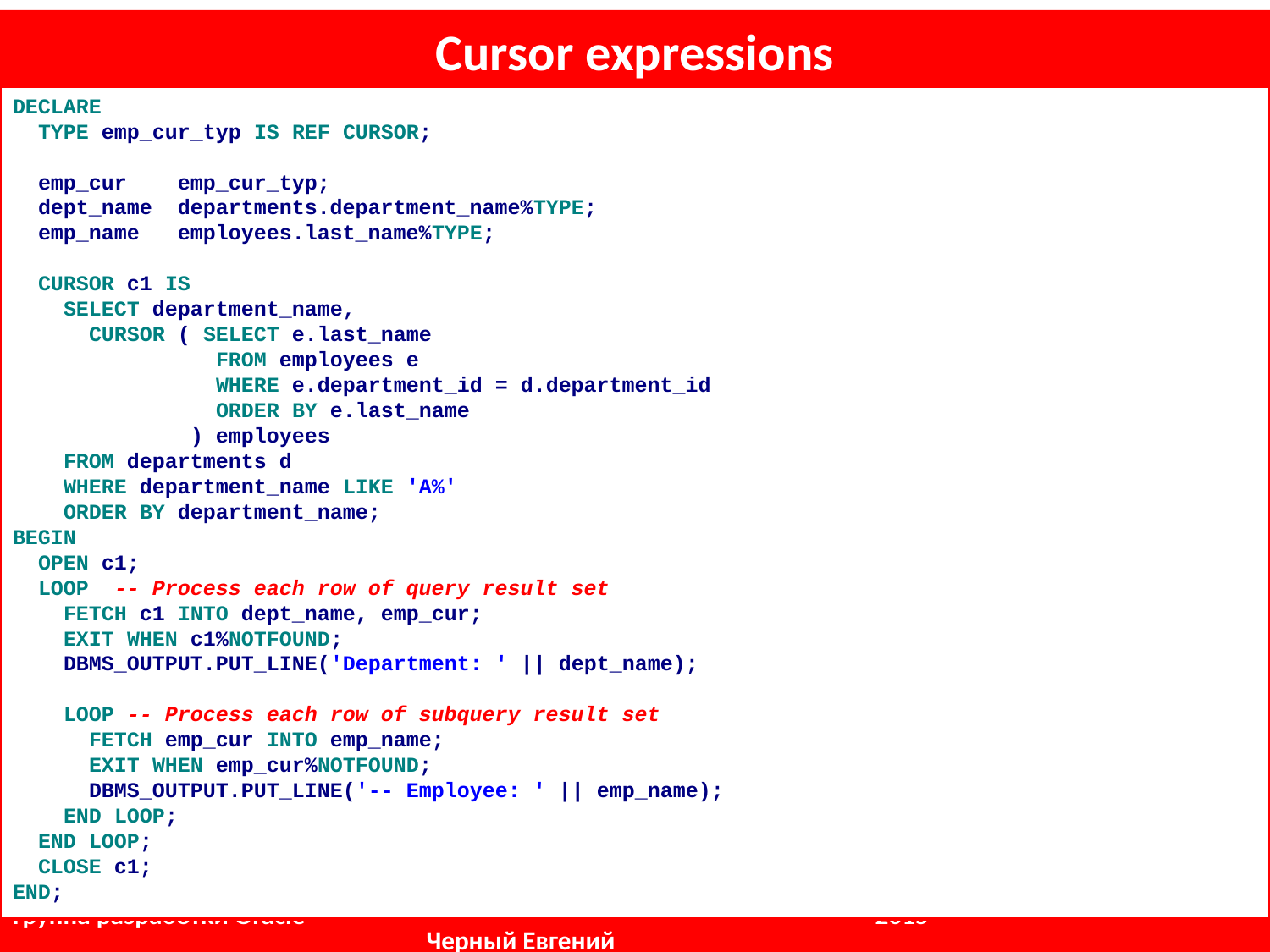

# Cursor expressions

Возвращает вложенный курсор:
CURSOR ( subquery )

Открывается неявно при извлечении

Закрывается либо явно пользователем, либо при закрытии родительского курсора
DECLARE
  TYPE emp_cur_typ IS REF CURSOR;

  emp_cur    emp_cur_typ;
  dept_name  departments.department_name%TYPE;
  emp_name   employees.last_name%TYPE;

  CURSOR c1 IS
    SELECT department_name,
      CURSOR ( SELECT e.last_name
                FROM employees e
                WHERE e.department_id = d.department_id
                ORDER BY e.last_name
              ) employees
    FROM departments d
    WHERE department_name LIKE 'A%'
    ORDER BY department_name;
BEGIN
  OPEN c1;
  LOOP  -- Process each row of query result set
    FETCH c1 INTO dept_name, emp_cur;
    EXIT WHEN c1%NOTFOUND;
    DBMS_OUTPUT.PUT_LINE('Department: ' || dept_name);

    LOOP -- Process each row of subquery result set
      FETCH emp_cur INTO emp_name;
      EXIT WHEN emp_cur%NOTFOUND;
      DBMS_OUTPUT.PUT_LINE('-- Employee: ' || emp_name);
    END LOOP;
  END LOOP;
  CLOSE c1;
END;
Группа разработки Oracle				                 2015			 	                           Черный Евгений